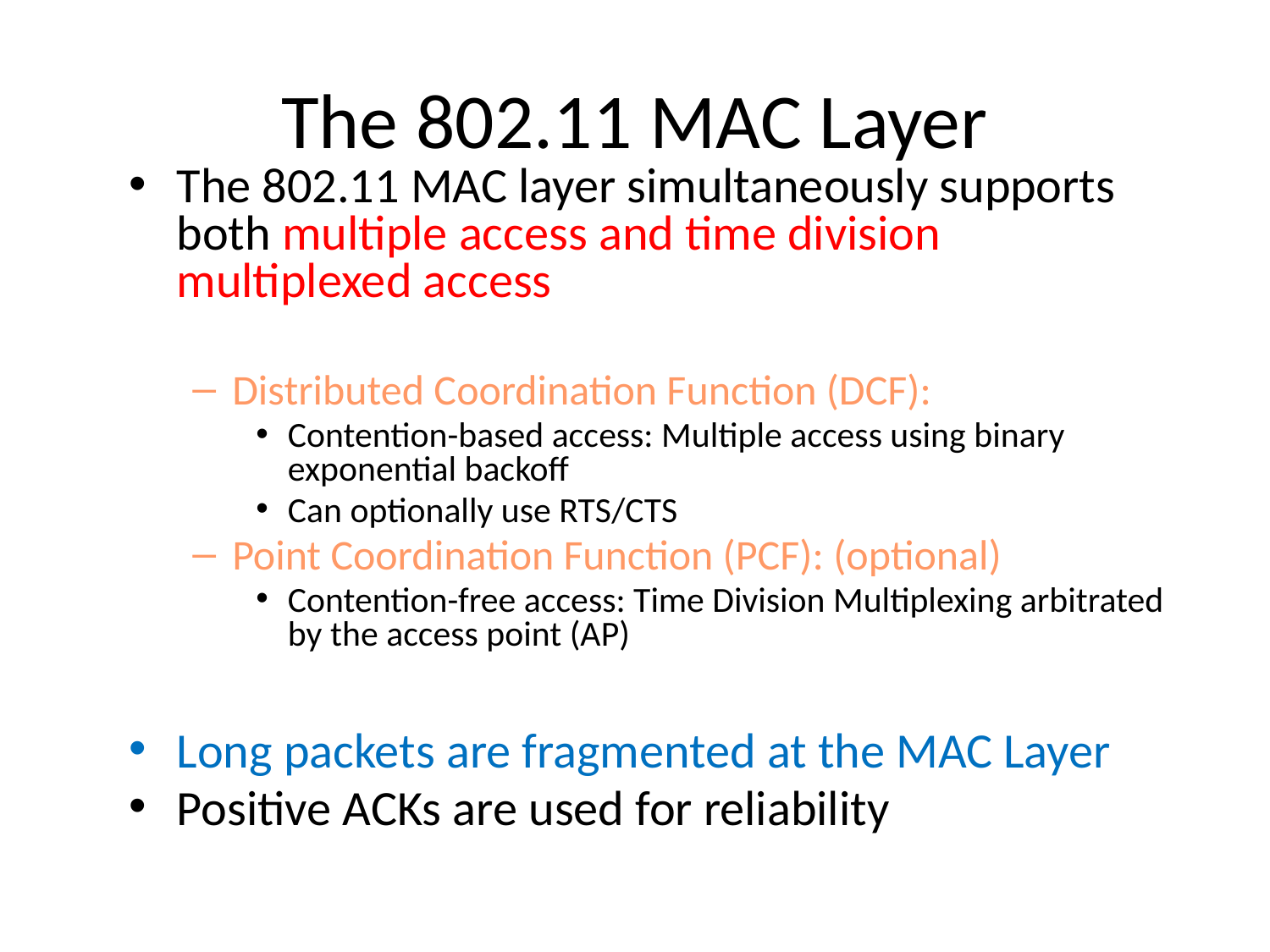

# The 802.11 MAC Layer
The 802.11 MAC layer simultaneously supports both multiple access and time division multiplexed access

Distributed Coordination Function (DCF):
Contention-based access: Multiple access using binary exponential backoff
Can optionally use RTS/CTS
Point Coordination Function (PCF): (optional)
Contention-free access: Time Division Multiplexing arbitrated by the access point (AP)

Long packets are fragmented at the MAC Layer
Positive ACKs are used for reliability